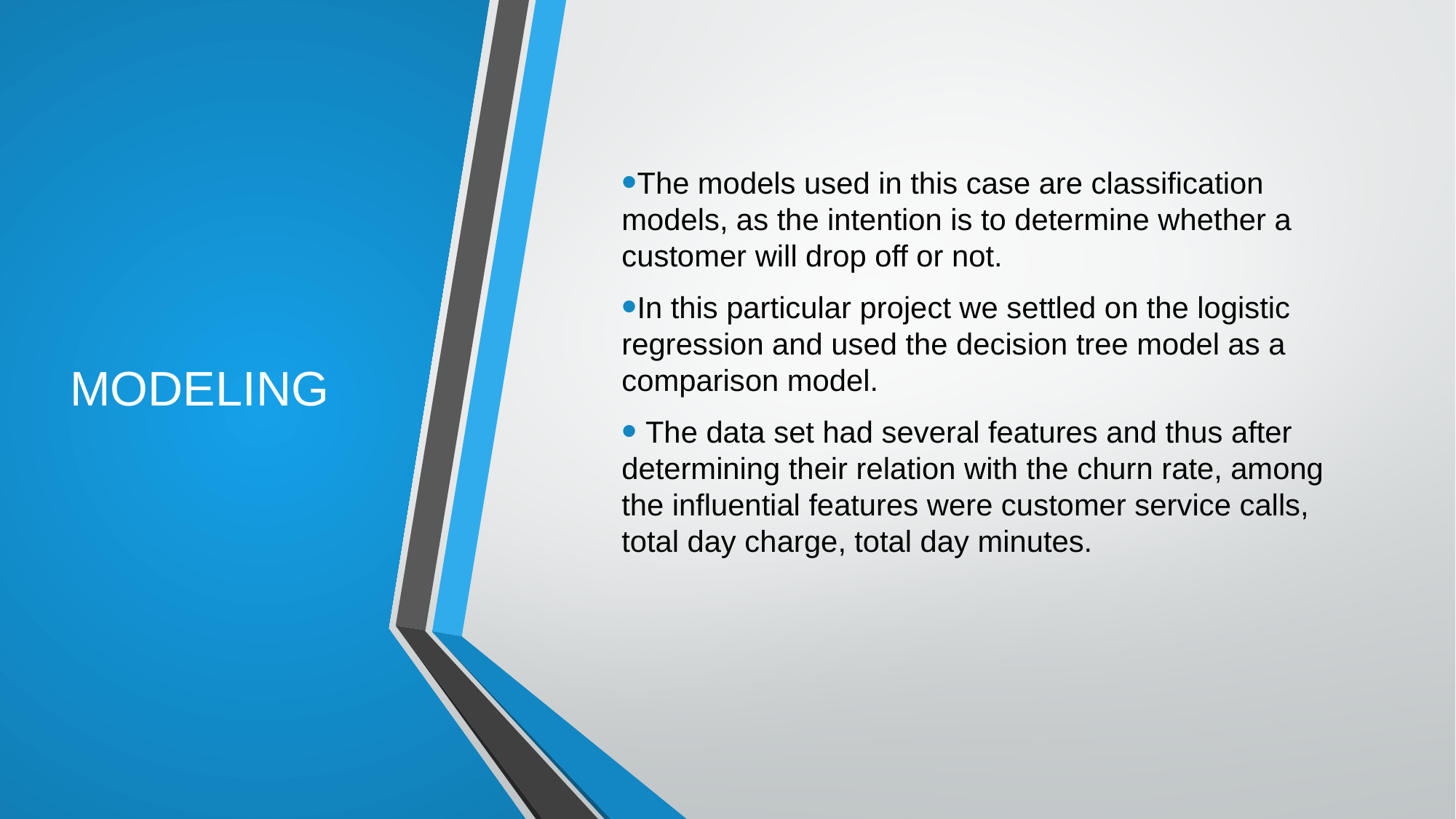

# MODELING
The models used in this case are classification models, as the intention is to determine whether a customer will drop off or not.
In this particular project we settled on the logistic regression and used the decision tree model as a comparison model.
 The data set had several features and thus after determining their relation with the churn rate, among the influential features were customer service calls, total day charge, total day minutes.